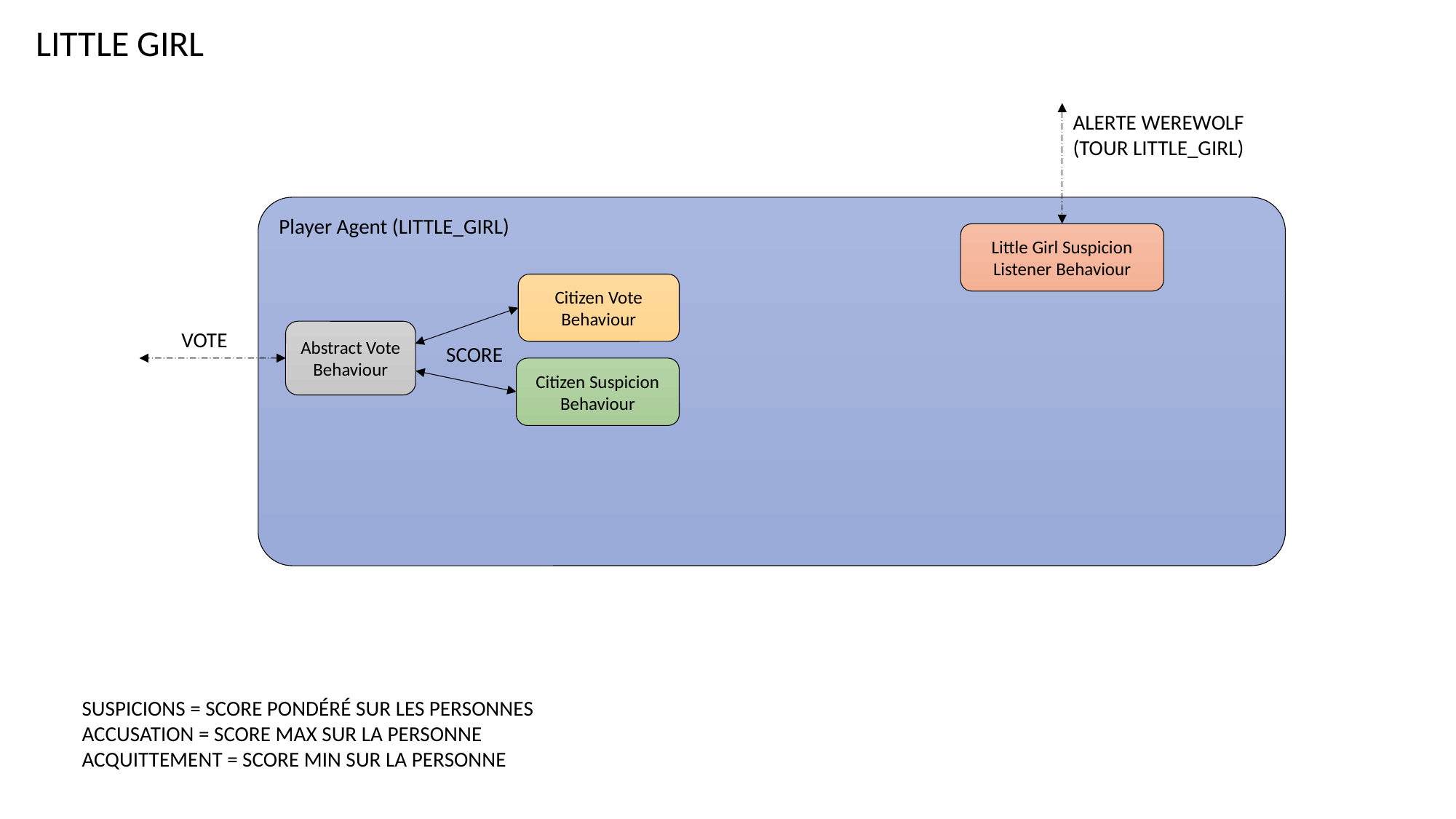

LITTLE GIRL
ALERTE WEREWOLF
(TOUR LITTLE_GIRL)
Player Agent (LITTLE_GIRL)
Little Girl Suspicion Listener Behaviour
Citizen Vote Behaviour
VOTE
Abstract Vote Behaviour
SCORE
Citizen Suspicion Behaviour
SUSPICIONS = SCORE PONDÉRÉ SUR LES PERSONNES
ACCUSATION = SCORE MAX SUR LA PERSONNE
ACQUITTEMENT = SCORE MIN SUR LA PERSONNE